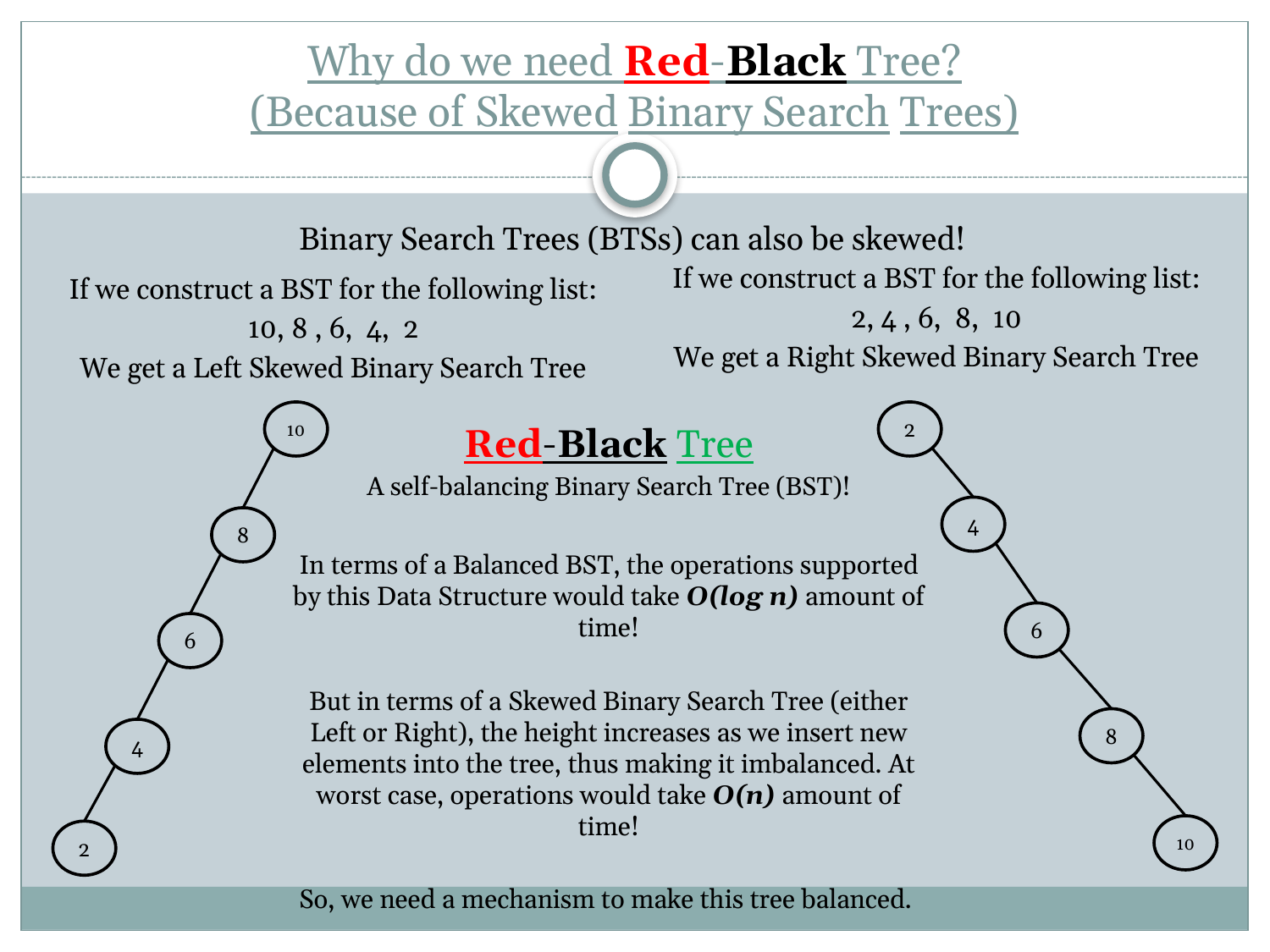

# Why do we need Red-Black Tree? (Because of Skewed Binary Search Trees)
Binary Search Trees (BTSs) can also be skewed!

If we construct a BST for the following list:
2, 4 , 6,  8,  10
We get a Right Skewed Binary Search Tree

If we construct a BST for the following list:
10, 8 , 6,  4,  2
We get a Left Skewed Binary Search Tree

10
2
Red-Black Tree
A self-balancing Binary Search Tree (BST)!

4
8
In terms of a Balanced BST, the operations supported by this Data Structure would take O(log n) amount of time!

But in terms of a Skewed Binary Search Tree (either Left or Right), the height increases as we insert new elements into the tree, thus making it imbalanced. At worst case, operations would take O(n) amount of time!

So, we need a mechanism to make this tree balanced.

6
6
8
4
10
2